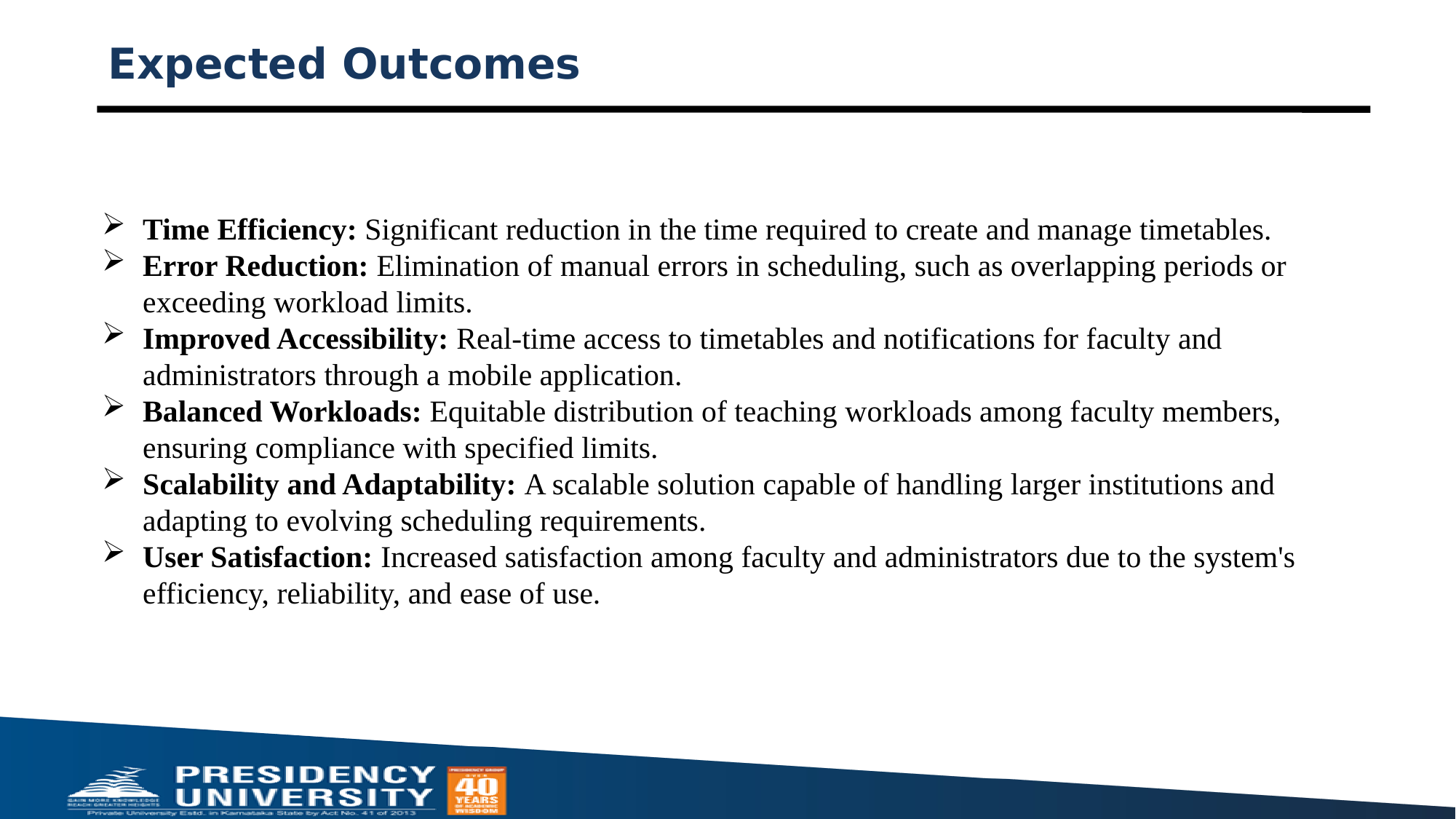

# Expected Outcomes
Time Efficiency: Significant reduction in the time required to create and manage timetables.
Error Reduction: Elimination of manual errors in scheduling, such as overlapping periods or exceeding workload limits.
Improved Accessibility: Real-time access to timetables and notifications for faculty and administrators through a mobile application.
Balanced Workloads: Equitable distribution of teaching workloads among faculty members, ensuring compliance with specified limits.
Scalability and Adaptability: A scalable solution capable of handling larger institutions and adapting to evolving scheduling requirements.
User Satisfaction: Increased satisfaction among faculty and administrators due to the system's efficiency, reliability, and ease of use.